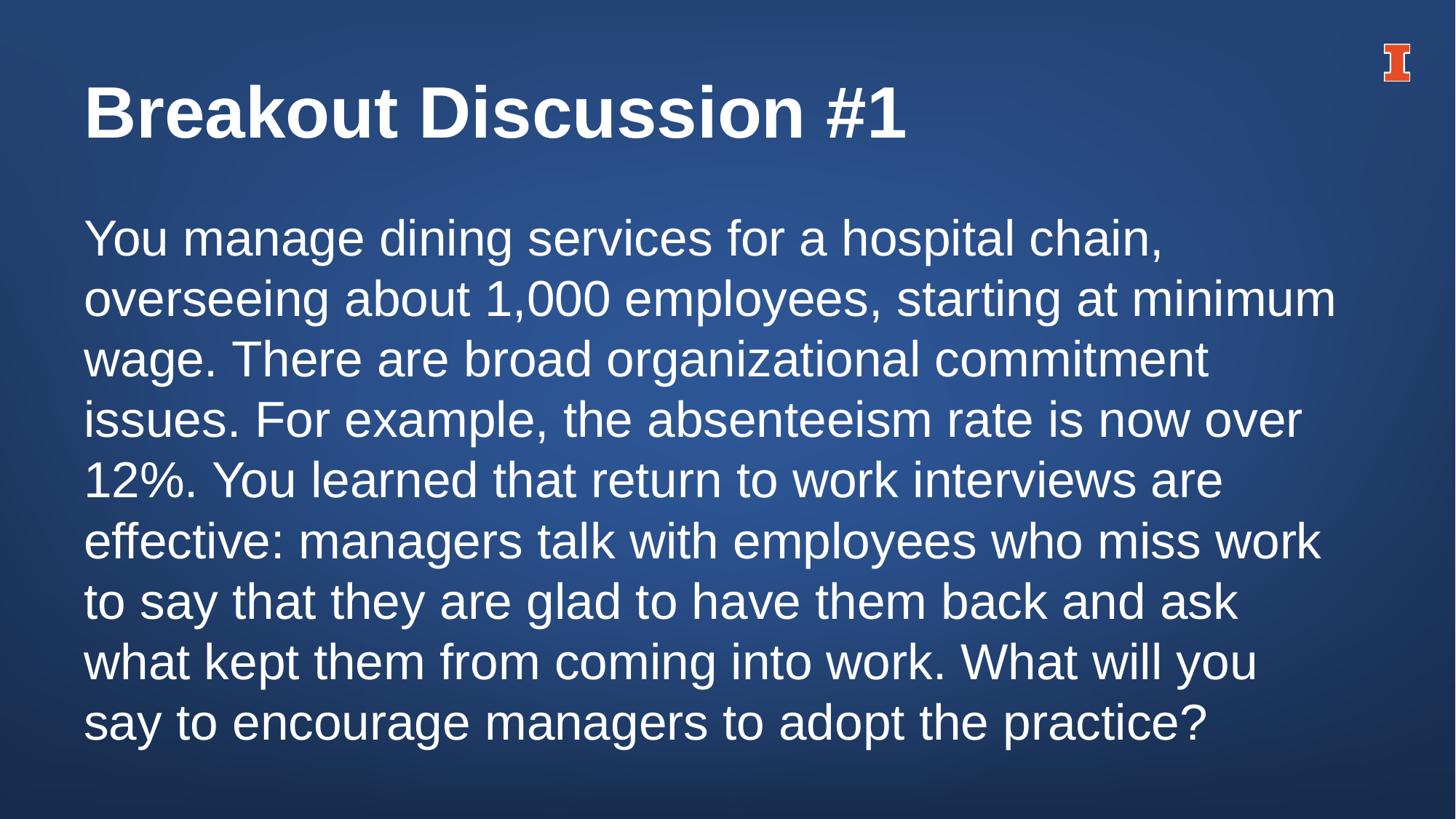

# Breakout Discussion #1
You manage dining services for a hospital chain, overseeing about 1,000 employees, starting at minimum wage. There are broad organizational commitment issues. For example, the absenteeism rate is now over 12%. You learned that return to work interviews are effective: managers talk with employees who miss work to say that they are glad to have them back and ask what kept them from coming into work. What will you say to encourage managers to adopt the practice?